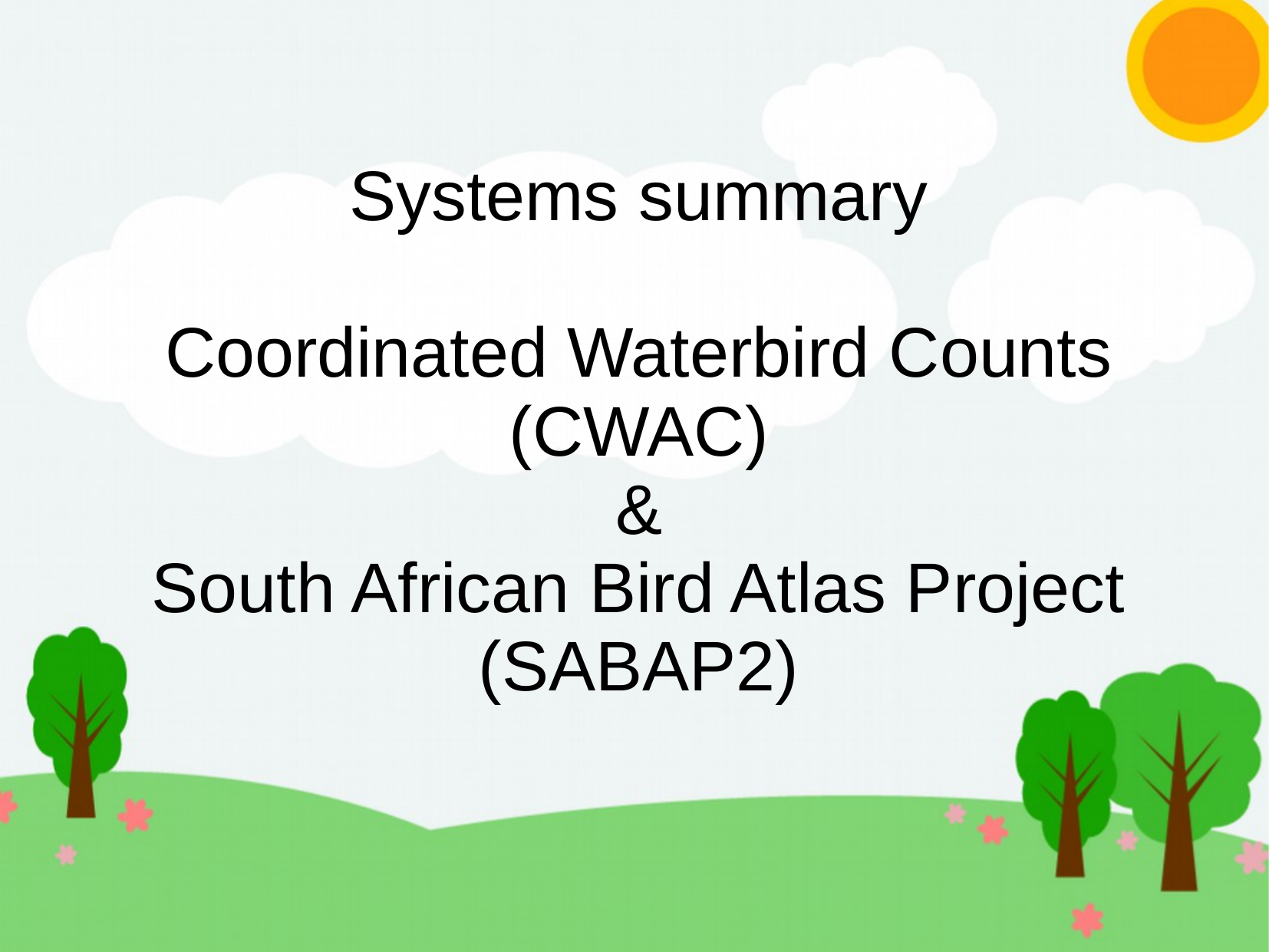

Systems summary
Coordinated Waterbird Counts
(CWAC)
&
South African Bird Atlas Project (SABAP2)